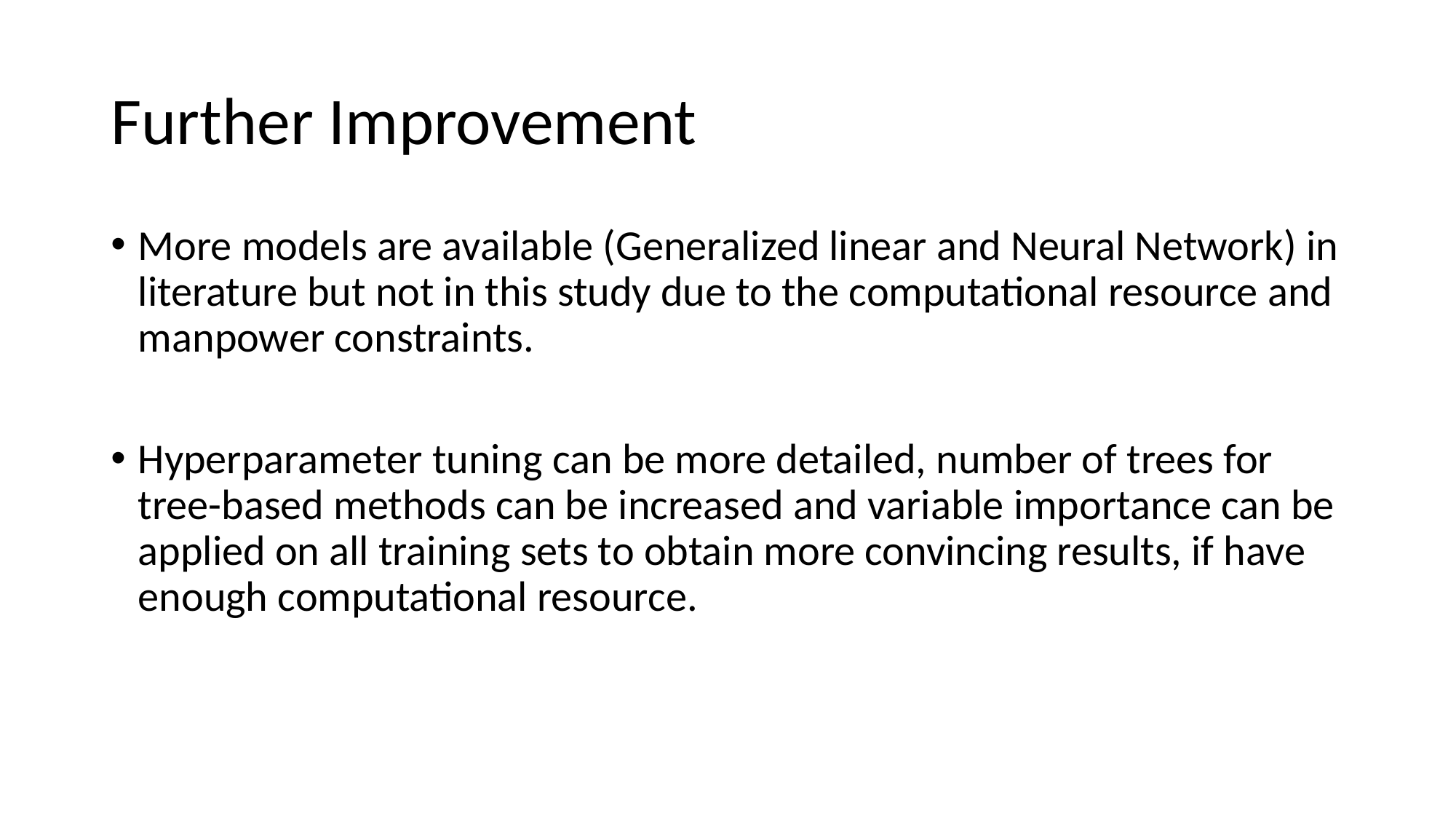

# Further Improvement
More models are available (Generalized linear and Neural Network) in literature but not in this study due to the computational resource and manpower constraints.

Hyperparameter tuning can be more detailed, number of trees for tree-based methods can be increased and variable importance can be applied on all training sets to obtain more convincing results, if have enough computational resource.